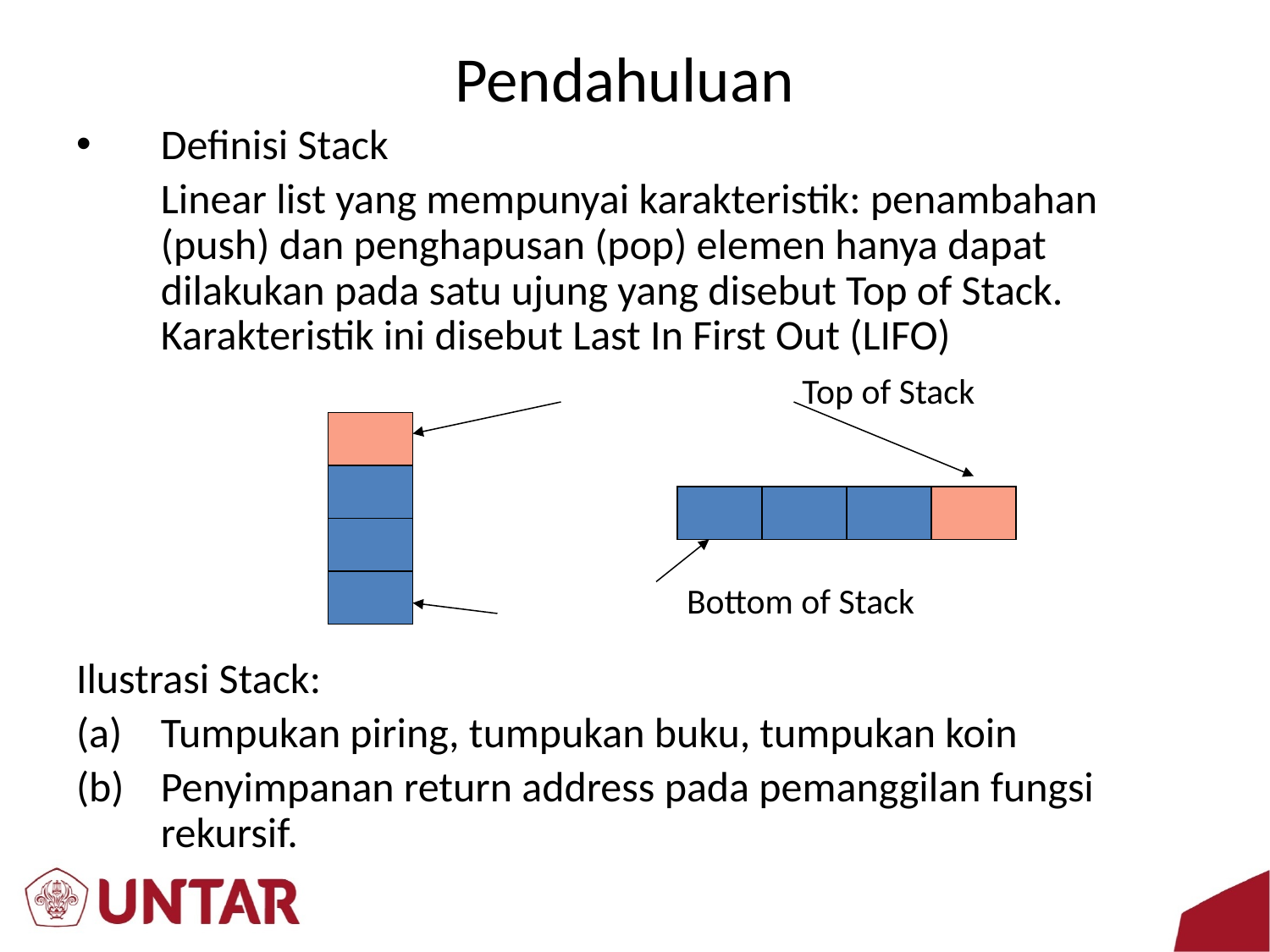

# Pendahuluan
Definisi Stack
	Linear list yang mempunyai karakteristik: penambahan (push) dan penghapusan (pop) elemen hanya dapat dilakukan pada satu ujung yang disebut Top of Stack.  Karakteristik ini disebut Last In First Out (LIFO)
					              Top of Stack

				                  Bottom of Stack

Ilustrasi Stack:
Tumpukan piring, tumpukan buku, tumpukan koin
Penyimpanan return address pada pemanggilan fungsi rekursif.